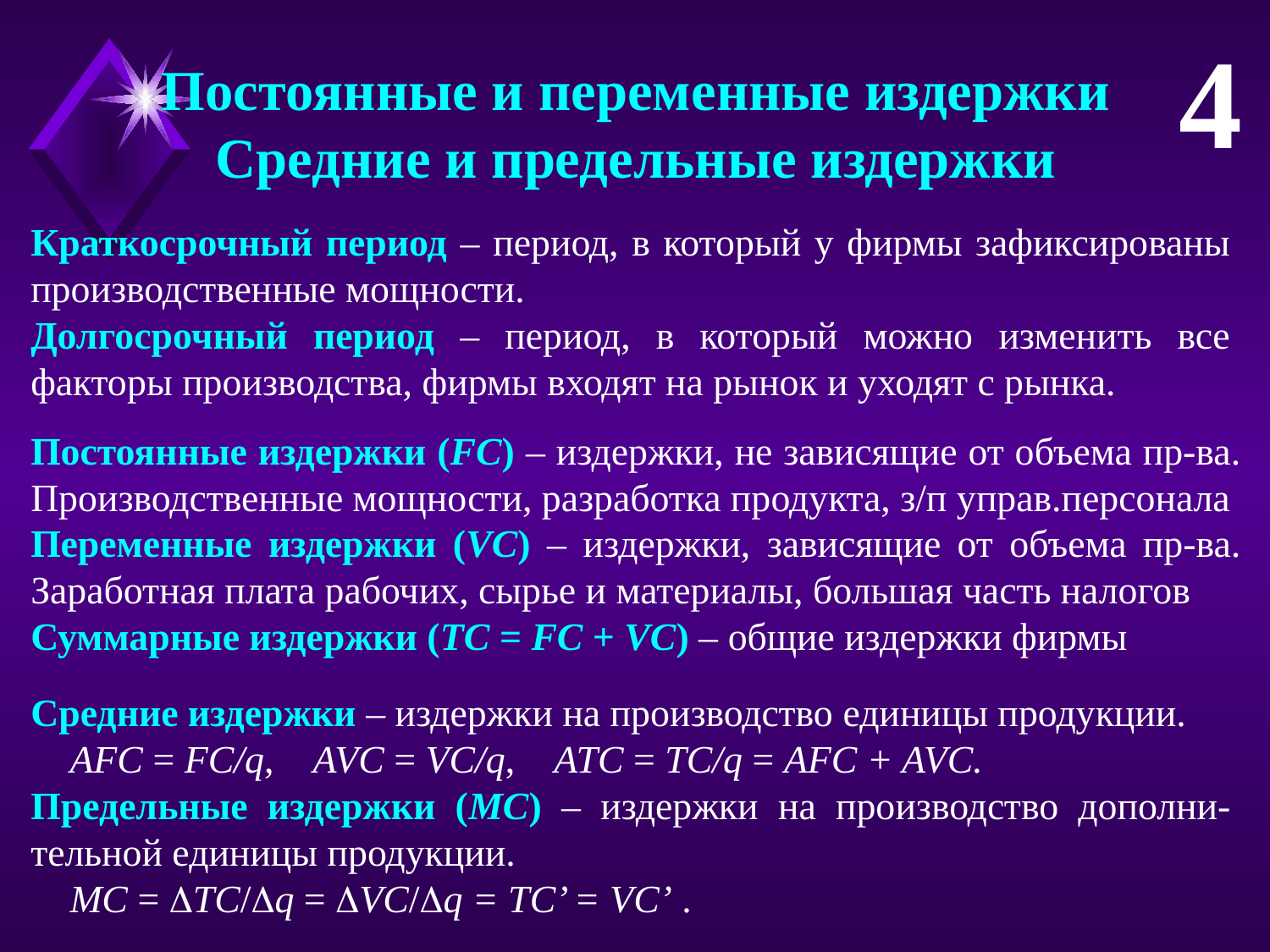

4
Постоянные и переменные издержки
Средние и предельные издержки
Краткосрочный период – период, в который у фирмы зафиксированы производственные мощности.
Долгосрочный период – период, в который можно изменить все факторы производства, фирмы входят на рынок и уходят с рынка.
Постоянные издержки (FC) – издержки, не зависящие от объема пр-ва. Производственные мощности, разработка продукта, з/п управ.персонала
Переменные издержки (VC) – издержки, зависящие от объема пр-ва. Заработная плата рабочих, сырье и материалы, большая часть налогов
Суммарные издержки (TC = FC + VC) – общие издержки фирмы
Средние издержки – издержки на производство единицы продукции.
    AFC = FC/q,    AVC = VC/q,    ATC = TC/q = AFC + AVC.
Предельные издержки (MC) – издержки на производство дополни-тельной единицы продукции.
    MC = ΔTC/Δq = ΔVC/Δq = TC’ = VC’ .